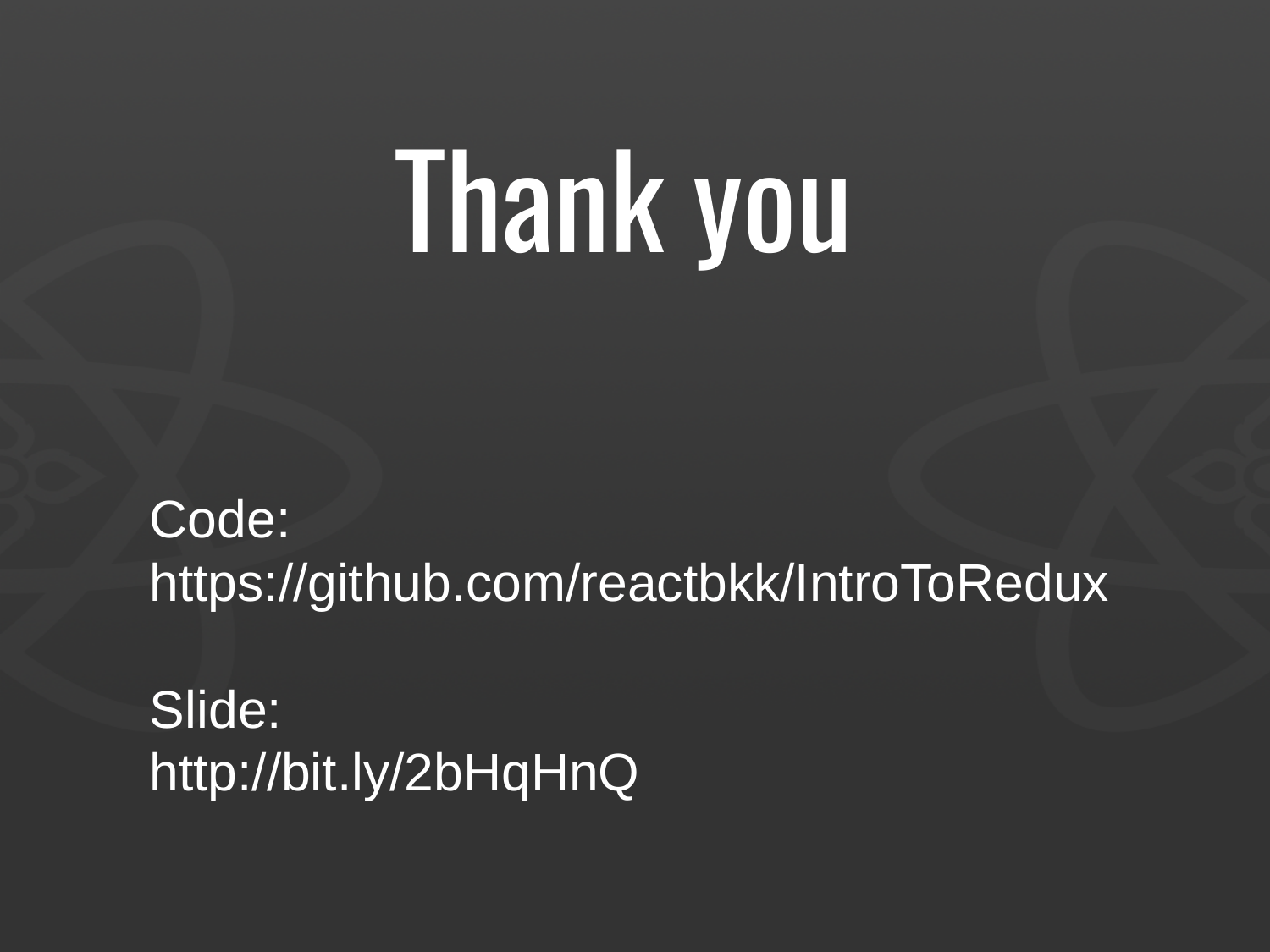

# Thank you
Code:
https://github.com/reactbkk/IntroToRedux

Slide:
http://bit.ly/2bHqHnQ